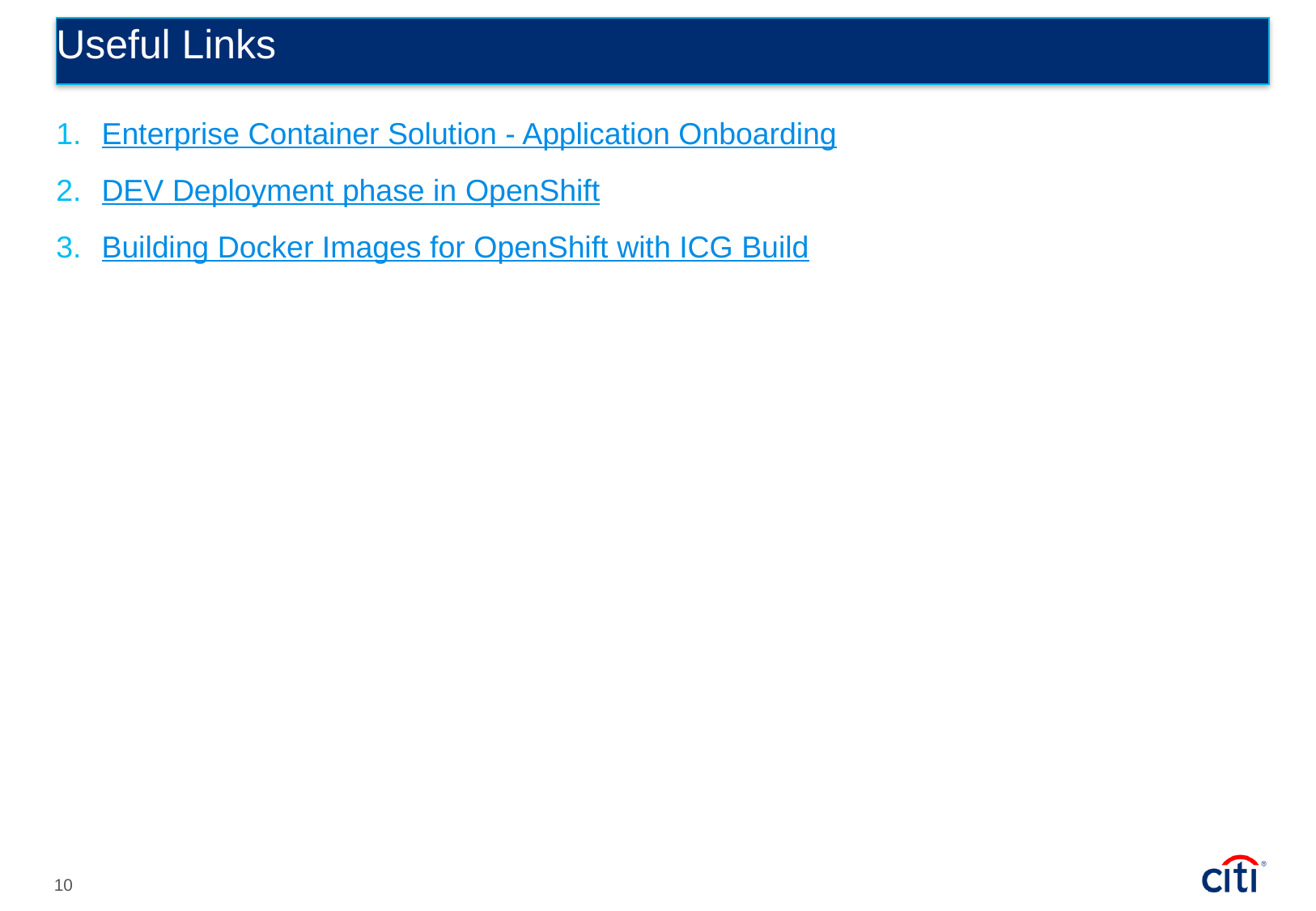

# Useful Links
Enterprise Container Solution - Application Onboarding
DEV Deployment phase in OpenShift
Building Docker Images for OpenShift with ICG Build